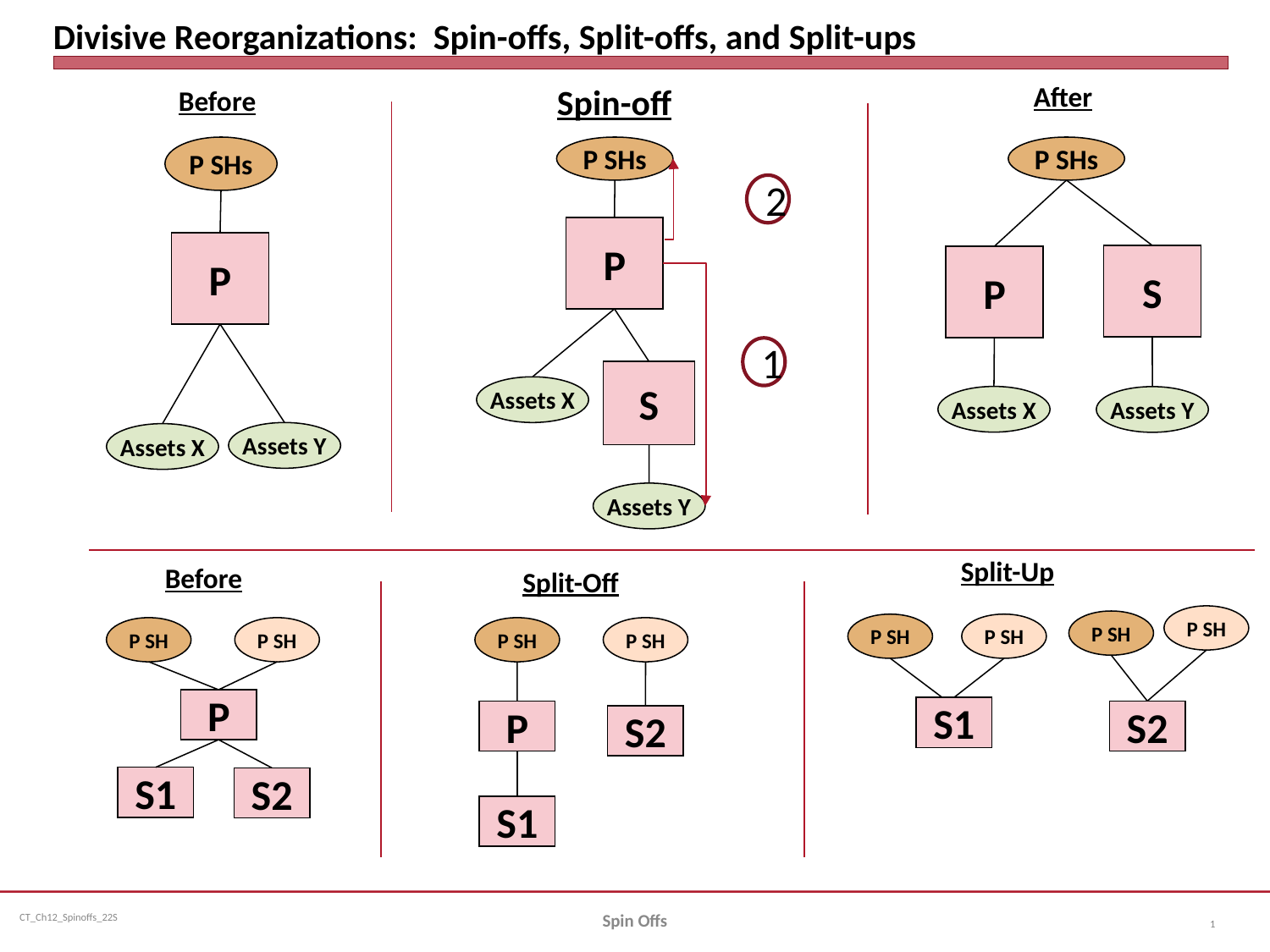

# Divisive Reorganizations:  Spin-offs, Split-offs, and Split-ups
After
Spin-off
Before
P SHs
P SHs
P SHs
2
P
P
S
P
1
S
Assets X
Assets X
Assets Y
Assets Y
Assets X
Assets Y
Split-Up
Before
Split-Off
P SH
P SH
P SH
P SH
P SH
P SH
P SH
P SH
P
S1
S2
P
S2
S1
S2
S1
Spin Offs
1